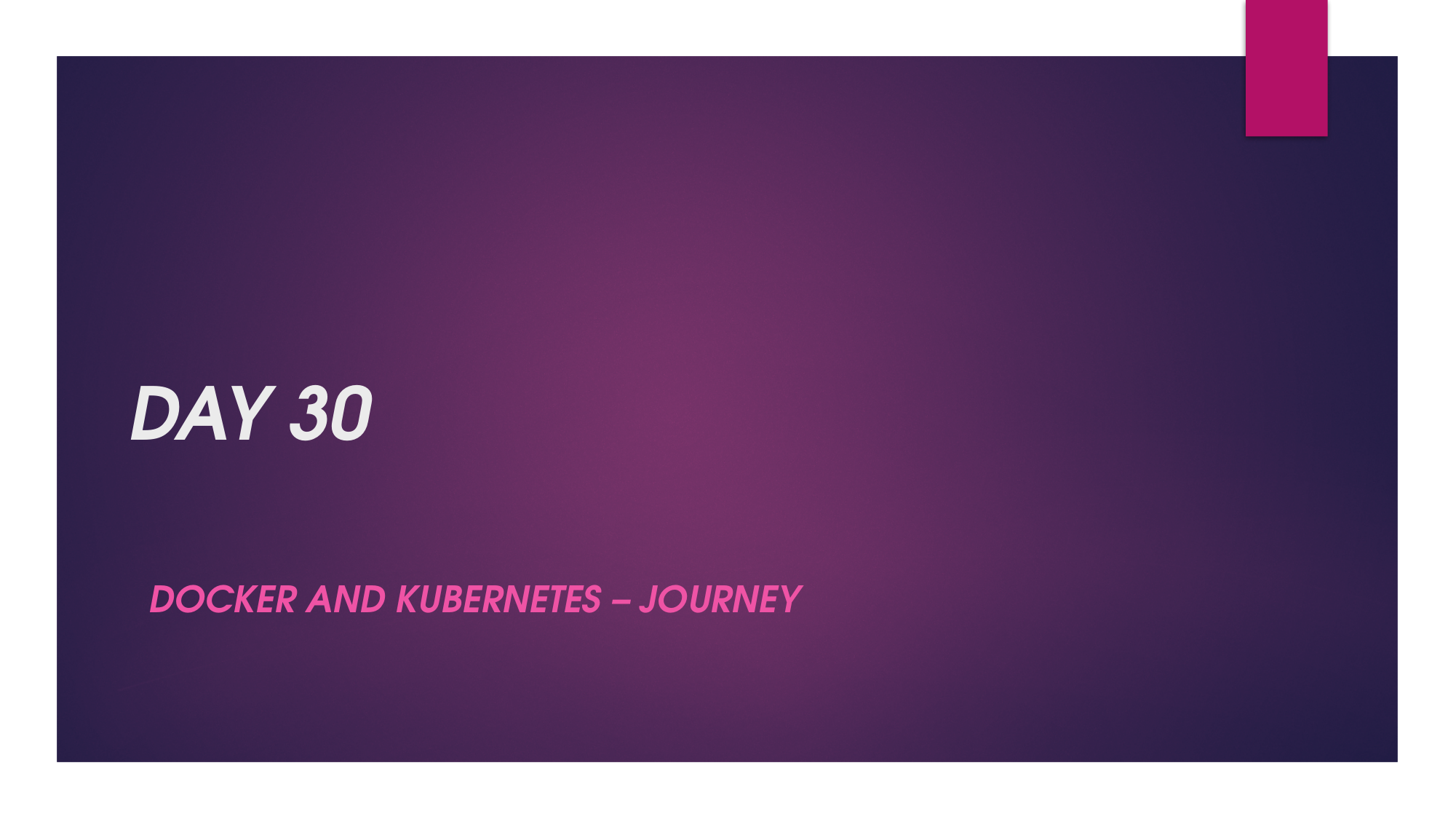

# DAY 30
docker and Kubernetes – Journey